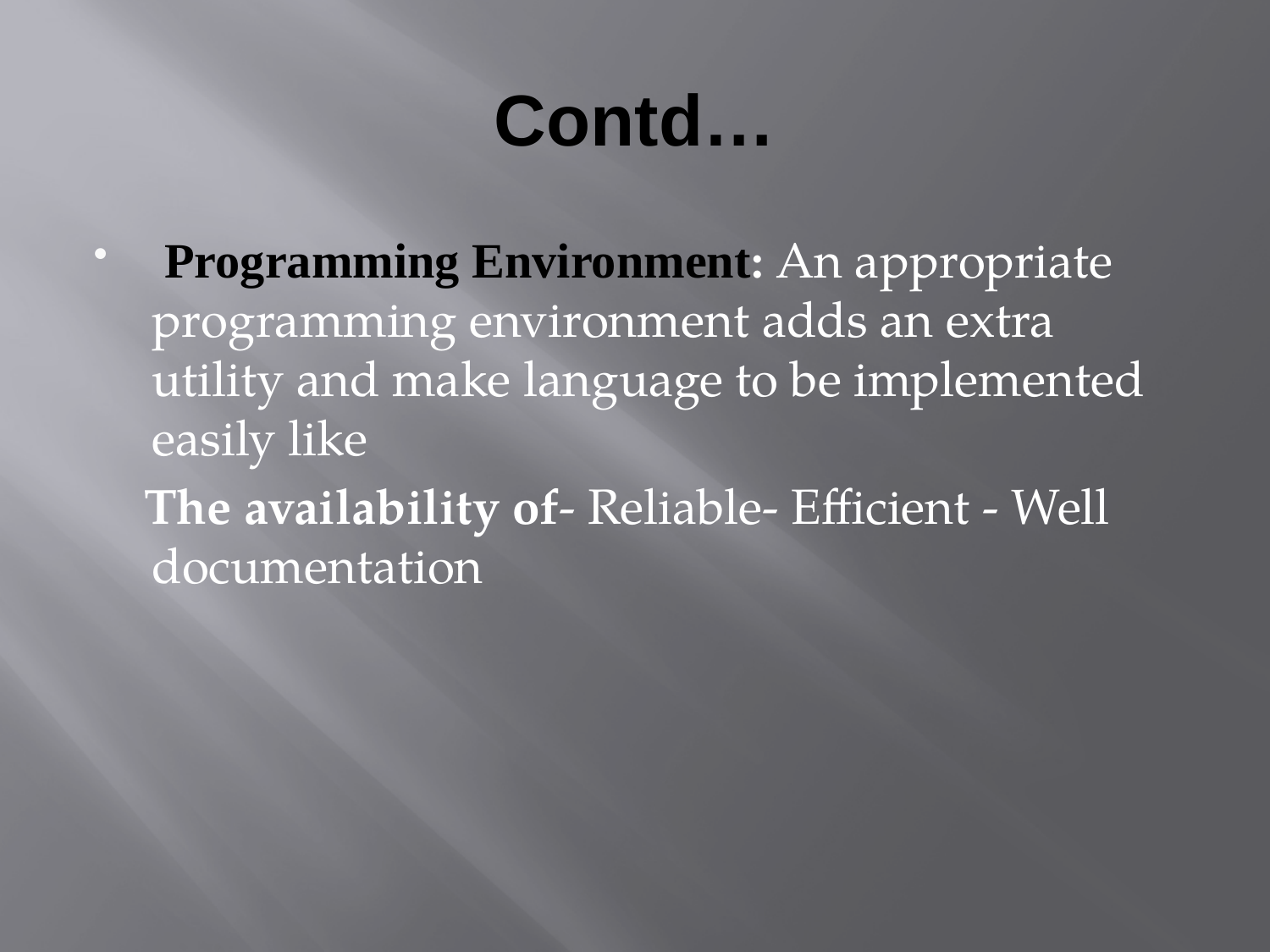

# Contd…
 Programming Environment: An appropriate programming environment adds an extra utility and make language to be implemented easily like
    The availability of- Reliable- Efficient - Well documentation